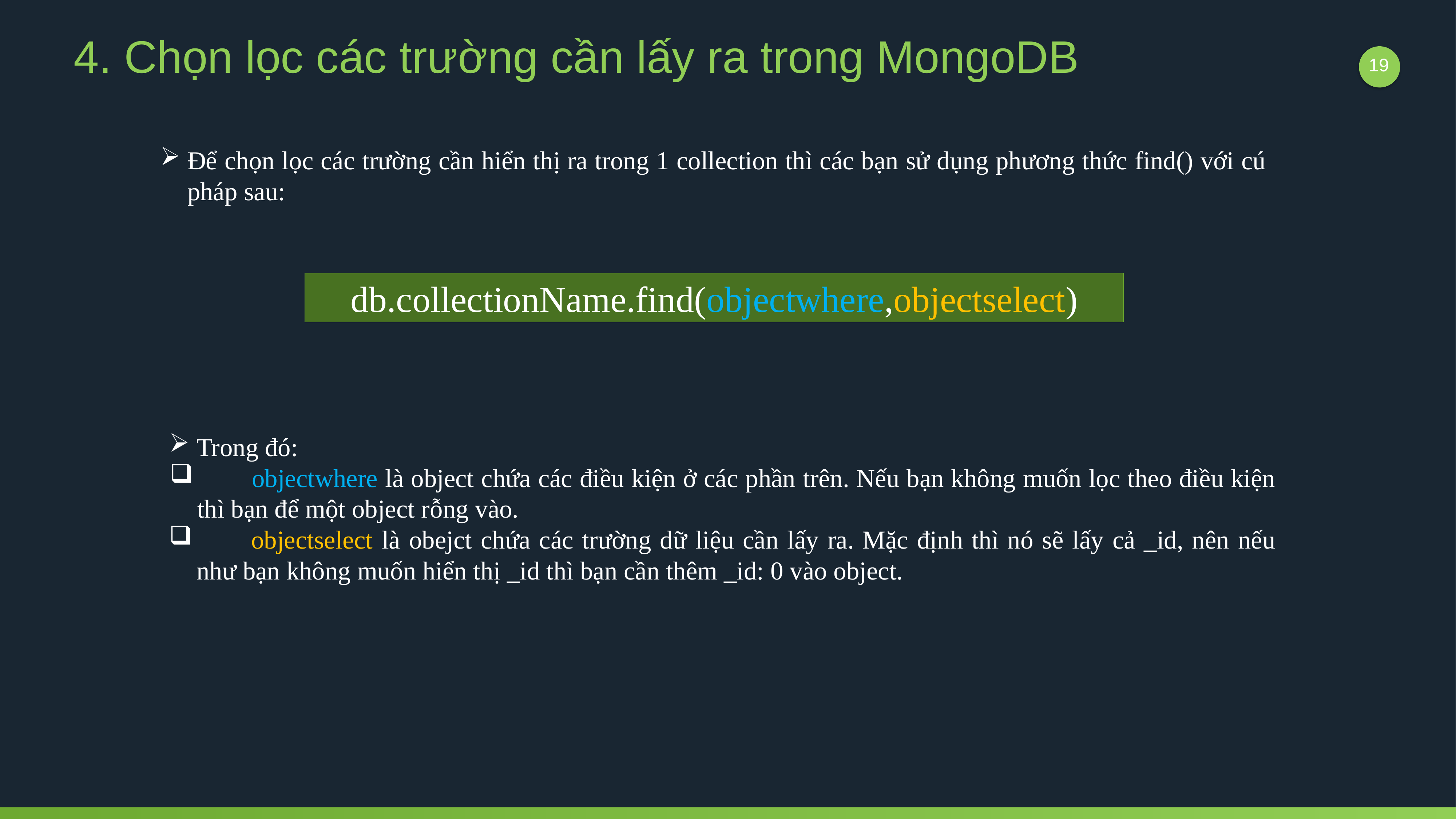

4. Chọn lọc các trường cần lấy ra trong MongoDB
19
Để chọn lọc các trường cần hiển thị ra trong 1 collection thì các bạn sử dụng phương thức find() với cú pháp sau:
db.collectionName.find(objectwhere,objectselect)
Trong đó:
	objectwhere là object chứa các điều kiện ở các phần trên. Nếu bạn không muốn lọc theo điều kiện thì bạn để một object rỗng vào.
	objectselect là obejct chứa các trường dữ liệu cần lấy ra. Mặc định thì nó sẽ lấy cả _id, nên nếu như bạn không muốn hiển thị _id thì bạn cần thêm _id: 0 vào object.